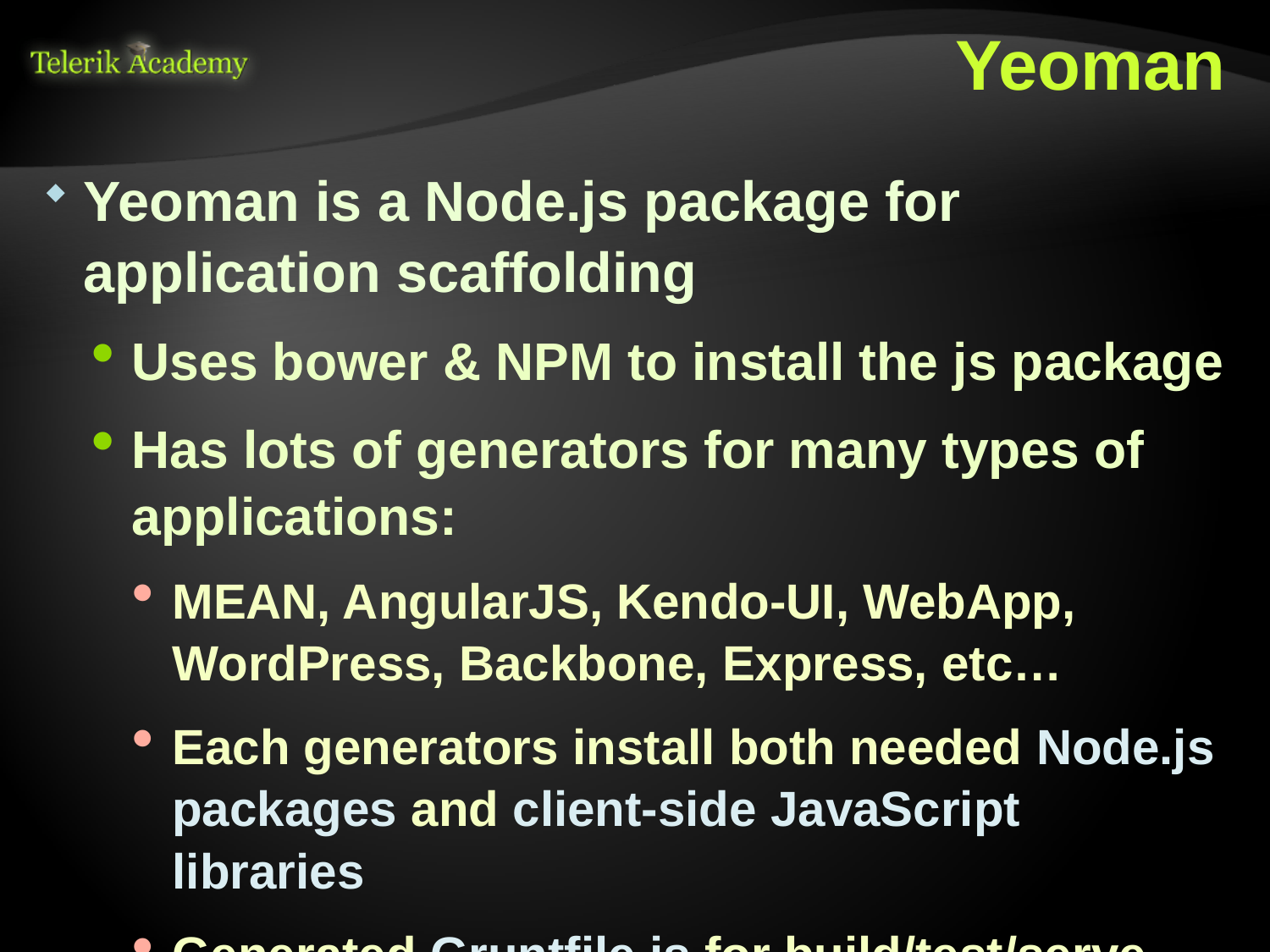

# Yeoman
Yeoman is a Node.js package for
application scaffolding
Uses bower & NPM to install the js package
Has lots of generators for many types of applications:
MEAN, AngularJS, Kendo-UI, WebApp, WordPress, Backbone, Express, etc…
Each generators install both needed Node.js packages and client-side JavaScript libraries
Generated Gruntfile.js for build/test/serve